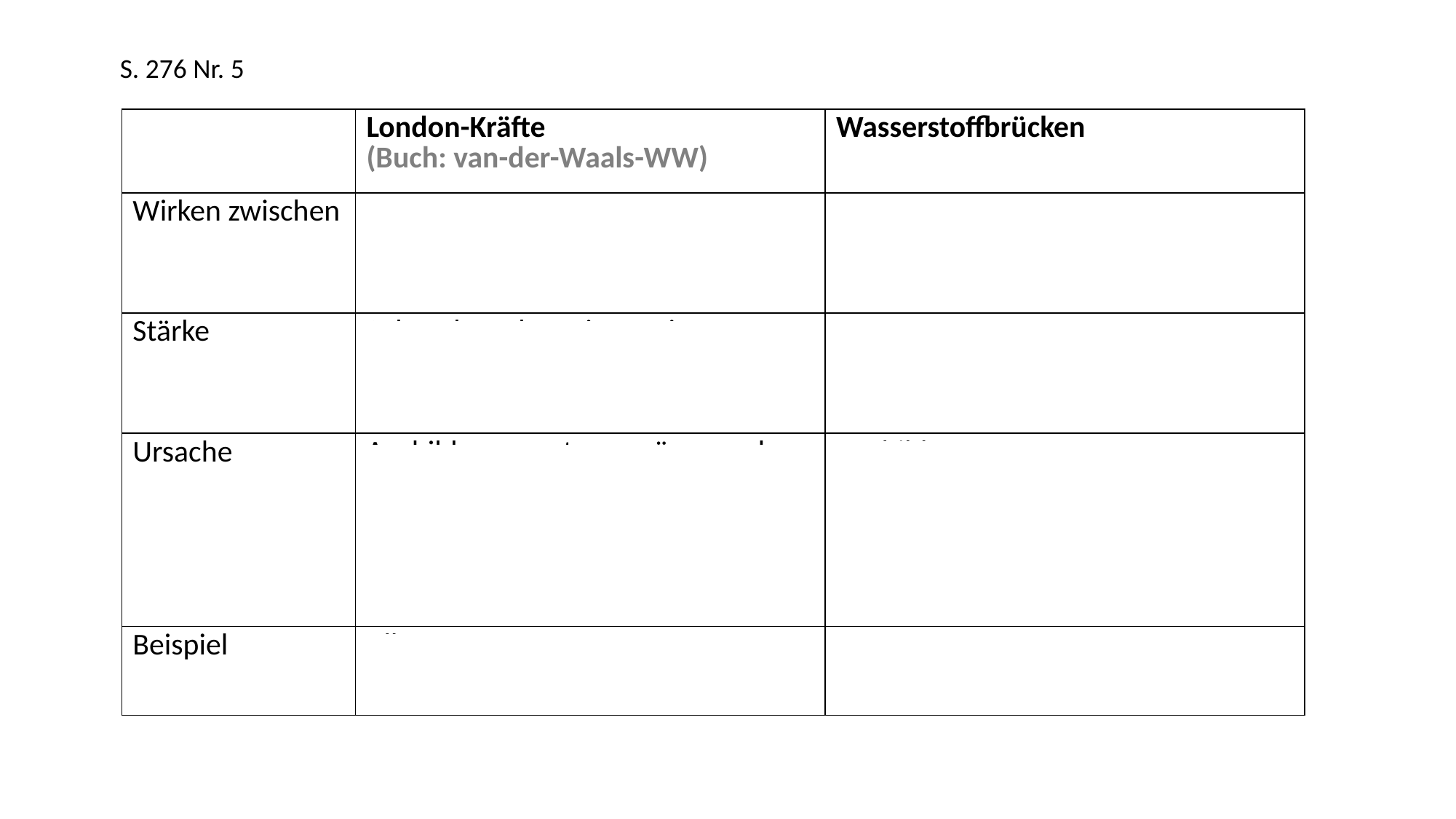

S. 276 Nr. 5
|  | London-Kräfte (Buch: van-der-Waals-WW) | Wasserstoffbrücken |
| --- | --- | --- |
| Wirken zwischen | unpolaren Molekülen | Dipolmolekülen, an denen ein H-Atom an ein F-, N- oder O-Atom gebunden ist. |
| Stärke | Sehr schwach, steigen mit zunehmender Größe und Oberfläche der Moleküle | Sehr stark |
| Ursache | Ausbildung von temporären und induzierten Dipolen | Ausbildung von permanenten Dipolen mit negativer Teilladung am stark elektronegativen Atom (F, N, O) und einer positiven Teilladung am H-Atom |
| Beispiel | Alkane | Wasser (H2O), Ammoniak (NH3), Fluorwasserstoff (HF) |